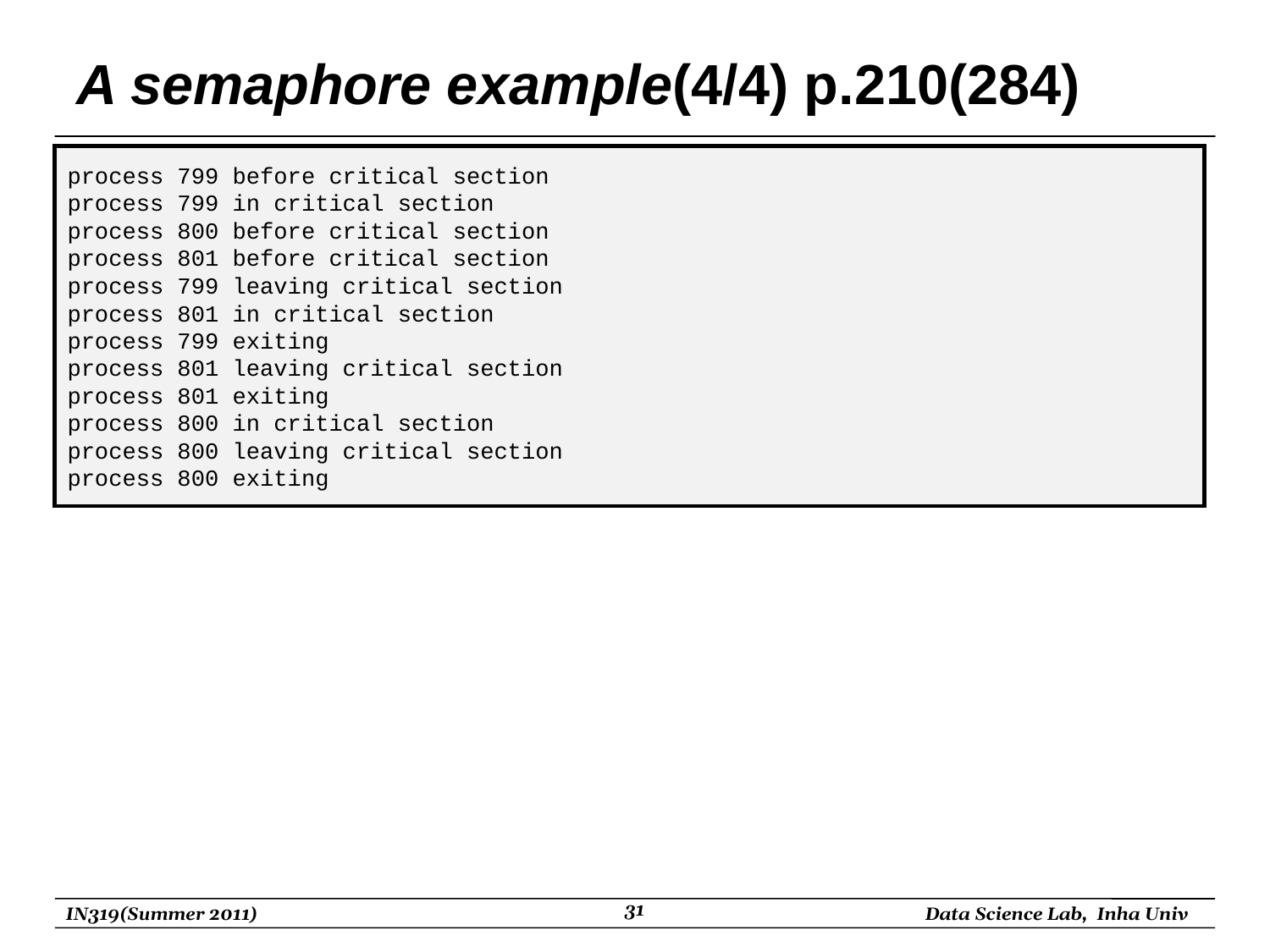

# A semaphore example(4/4) p.210(284)
process 799 before critical section
process 799 in critical section
process 800 before critical section
process 801 before critical section
process 799 leaving critical section
process 801 in critical section
process 799 exiting
process 801 leaving critical section
process 801 exiting
process 800 in critical section
process 800 leaving critical section
process 800 exiting

31